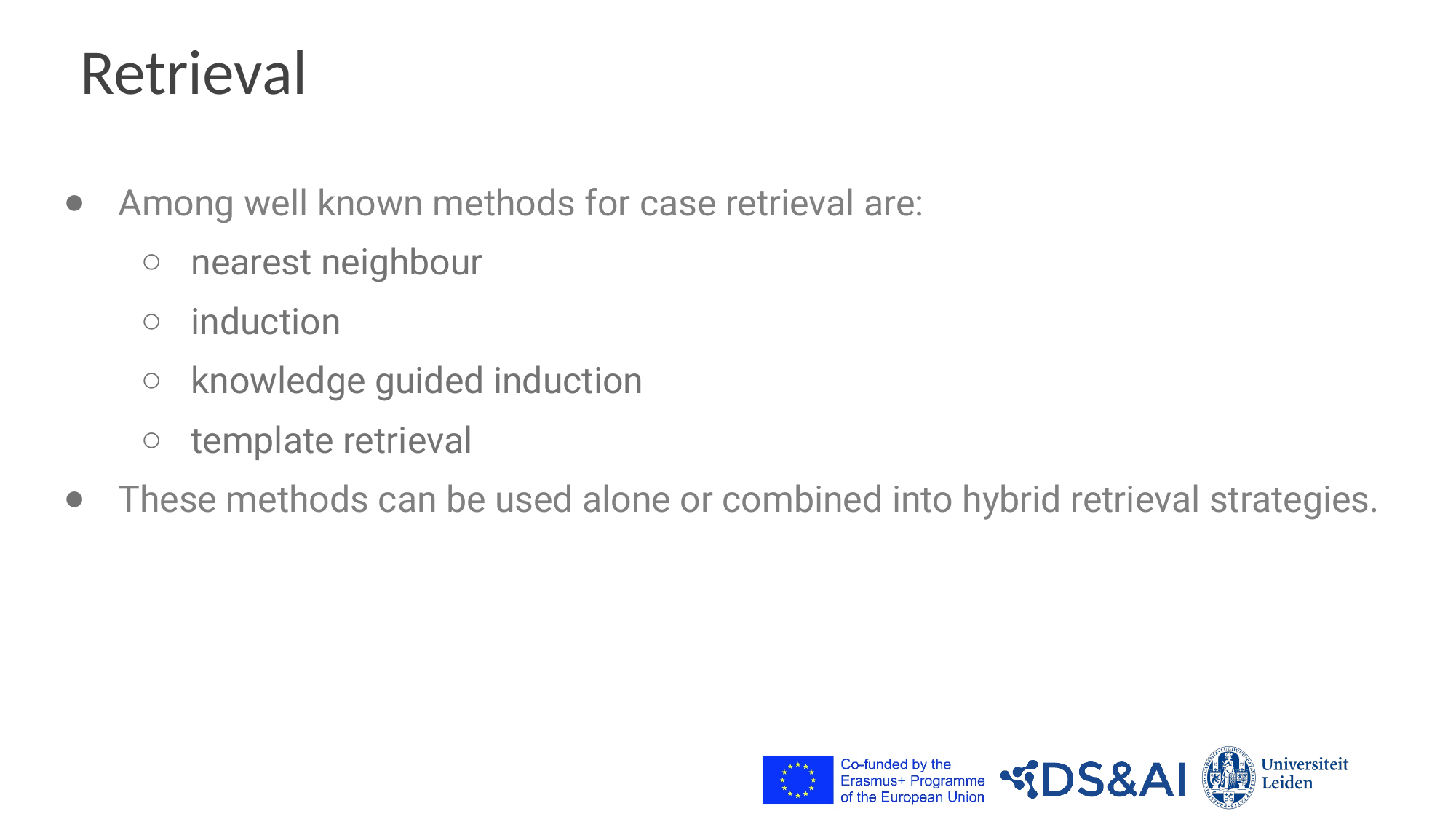

# Retrieval
Among well known methods for case retrieval are:
nearest neighbour
induction
knowledge guided induction
template retrieval
These methods can be used alone or combined into hybrid retrieval strategies.